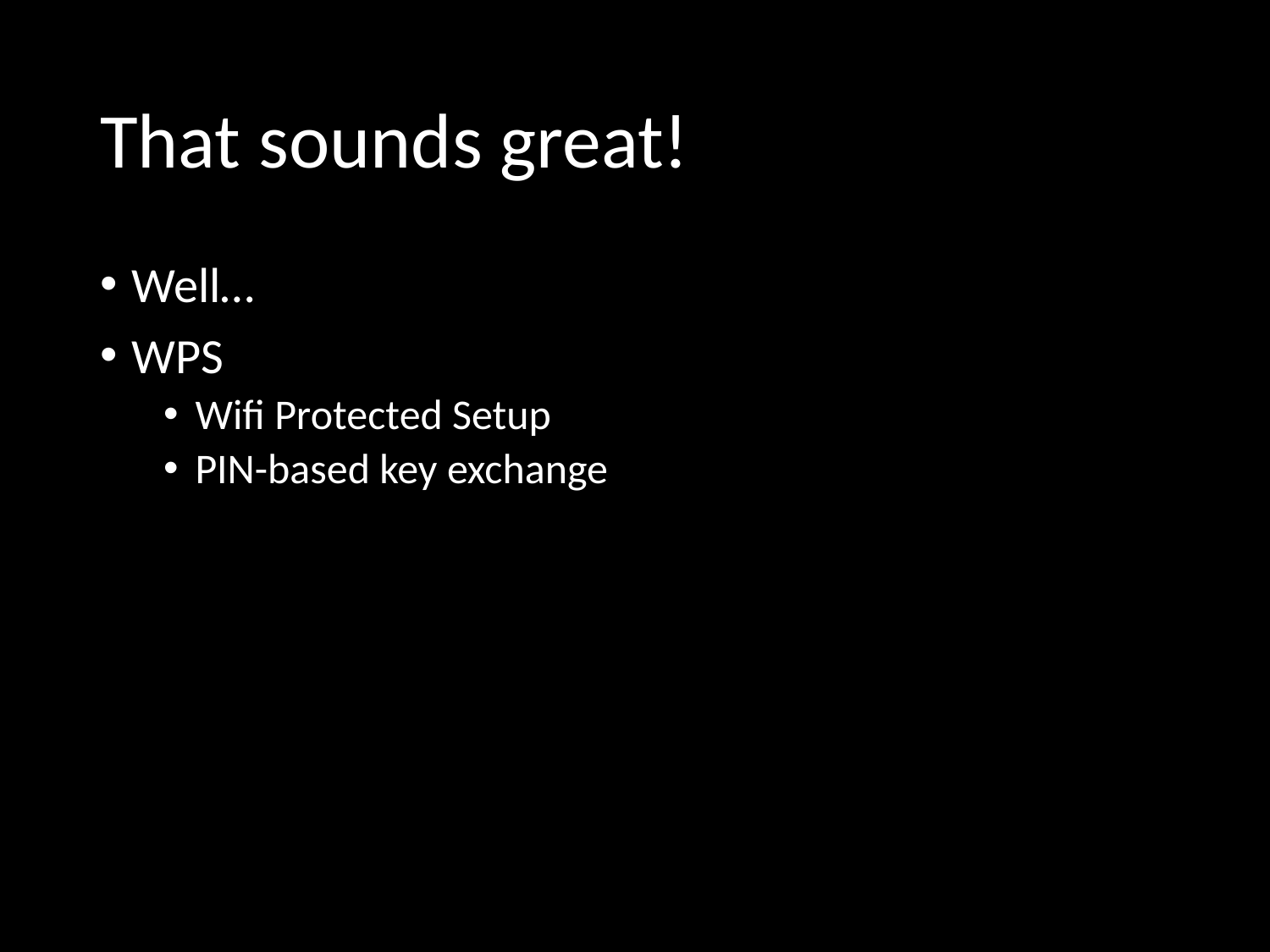

# That sounds great!
Well…
WPS
Wifi Protected Setup
PIN-based key exchange